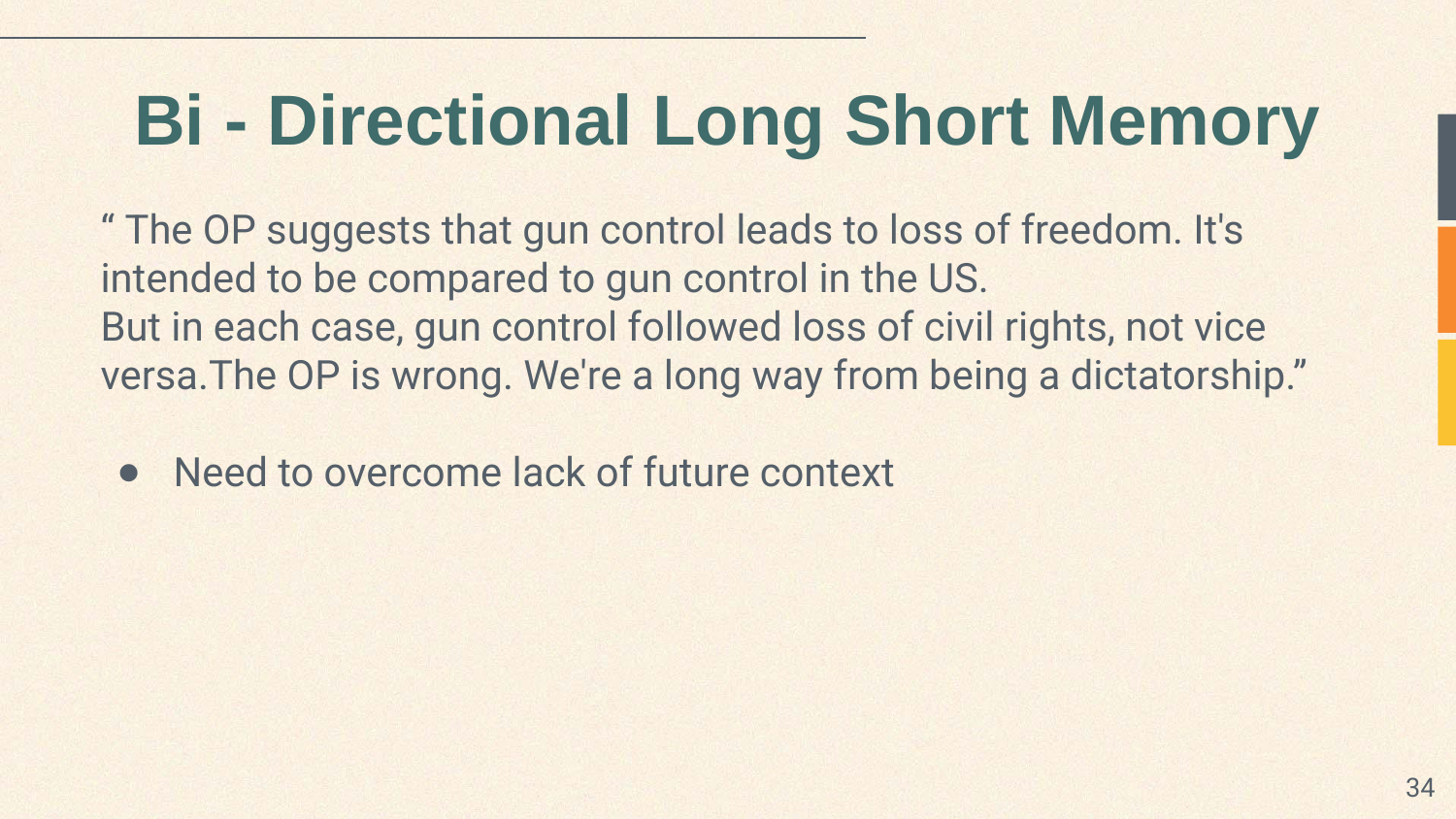

# Bi - Directional Long Short Memory
“ The OP suggests that gun control leads to loss of freedom. It's intended to be compared to gun control in the US.
But in each case, gun control followed loss of civil rights, not vice versa.The OP is wrong. We're a long way from being a dictatorship.”

Need to overcome lack of future context
34